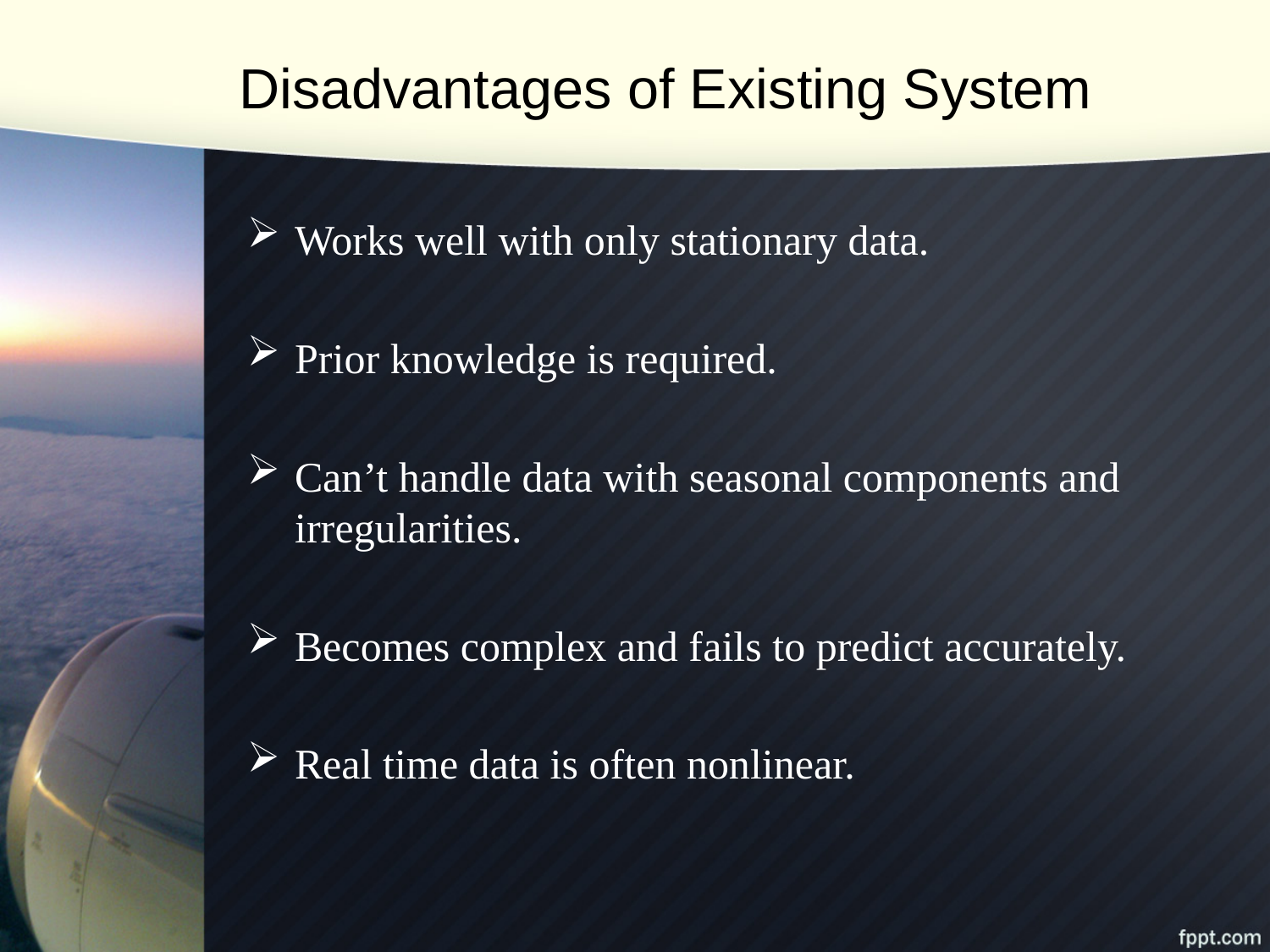

# Disadvantages of Existing System
Works well with only stationary data.

Prior knowledge is required.

Can’t handle data with seasonal components and irregularities.

Becomes complex and fails to predict accurately.

Real time data is often nonlinear.